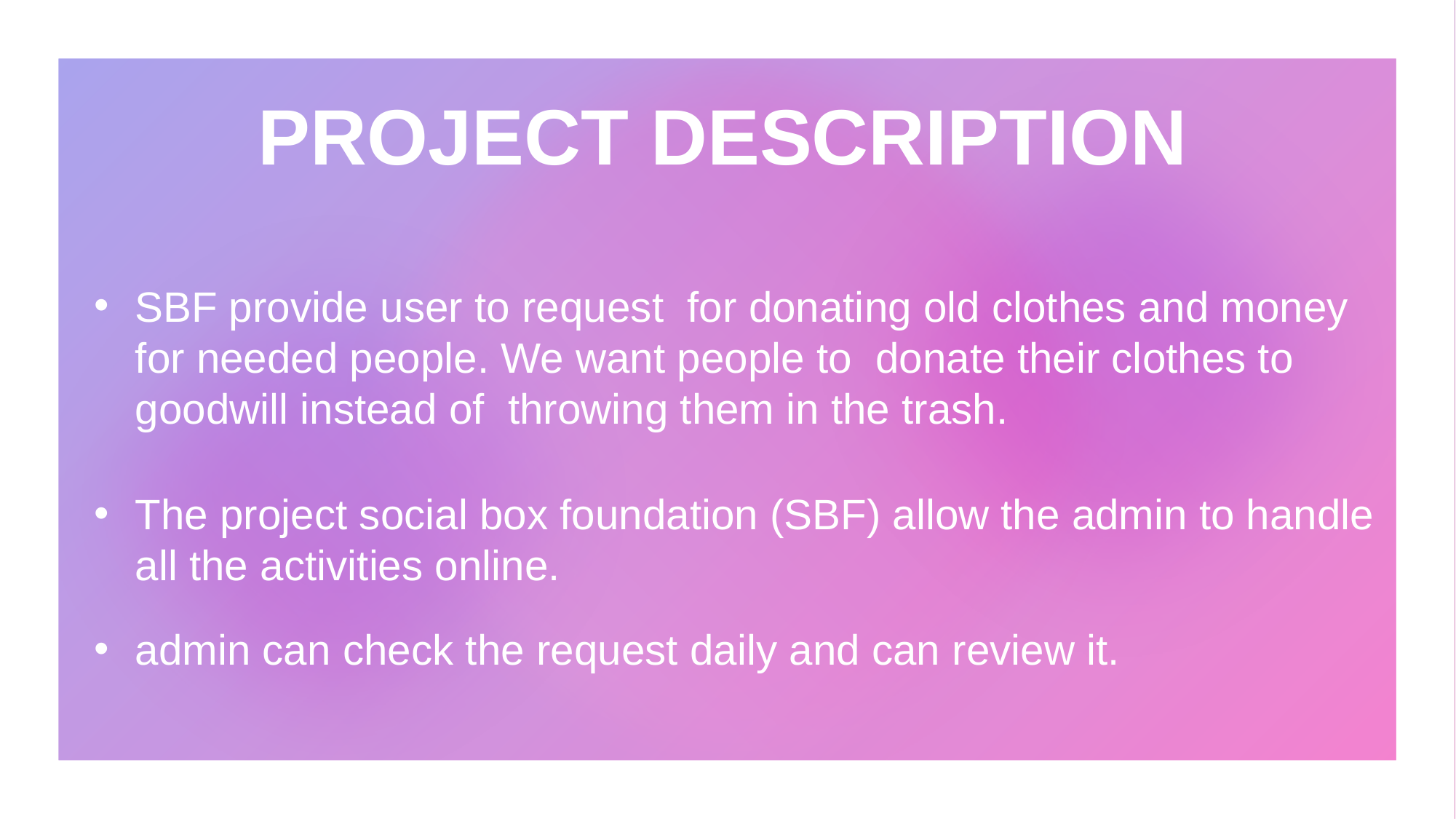

# Project description

SBF provide user to request  for donating old clothes and money for needed people. We want people to  donate their clothes to goodwill instead of  throwing them in the trash.
The project social box foundation (SBF) allow the admin to handle all the activities online.
admin can check the request daily and can review it.